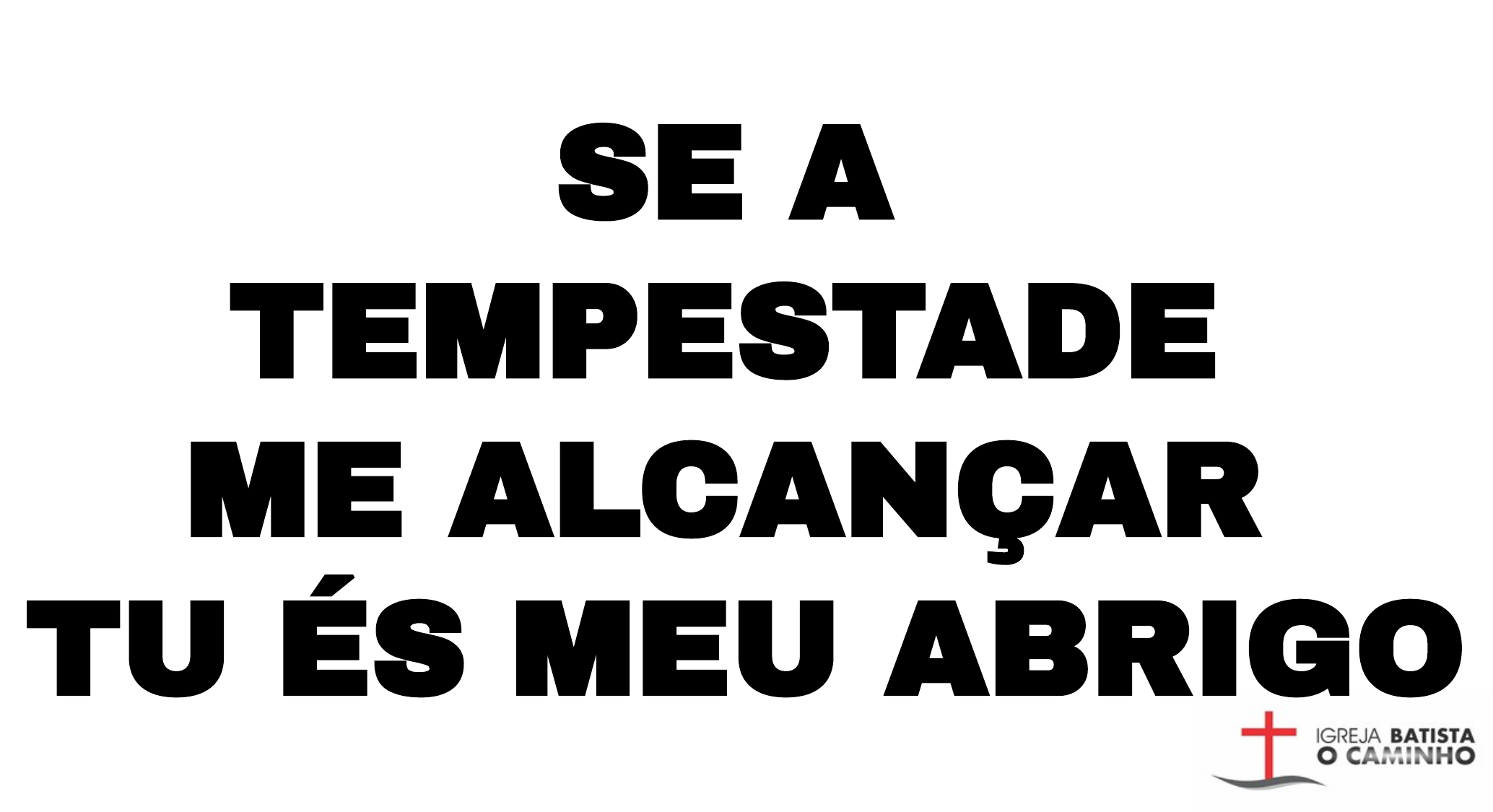

SE A
TEMPESTADE
ME ALCANÇAR
TU ÉS MEU ABRIGO